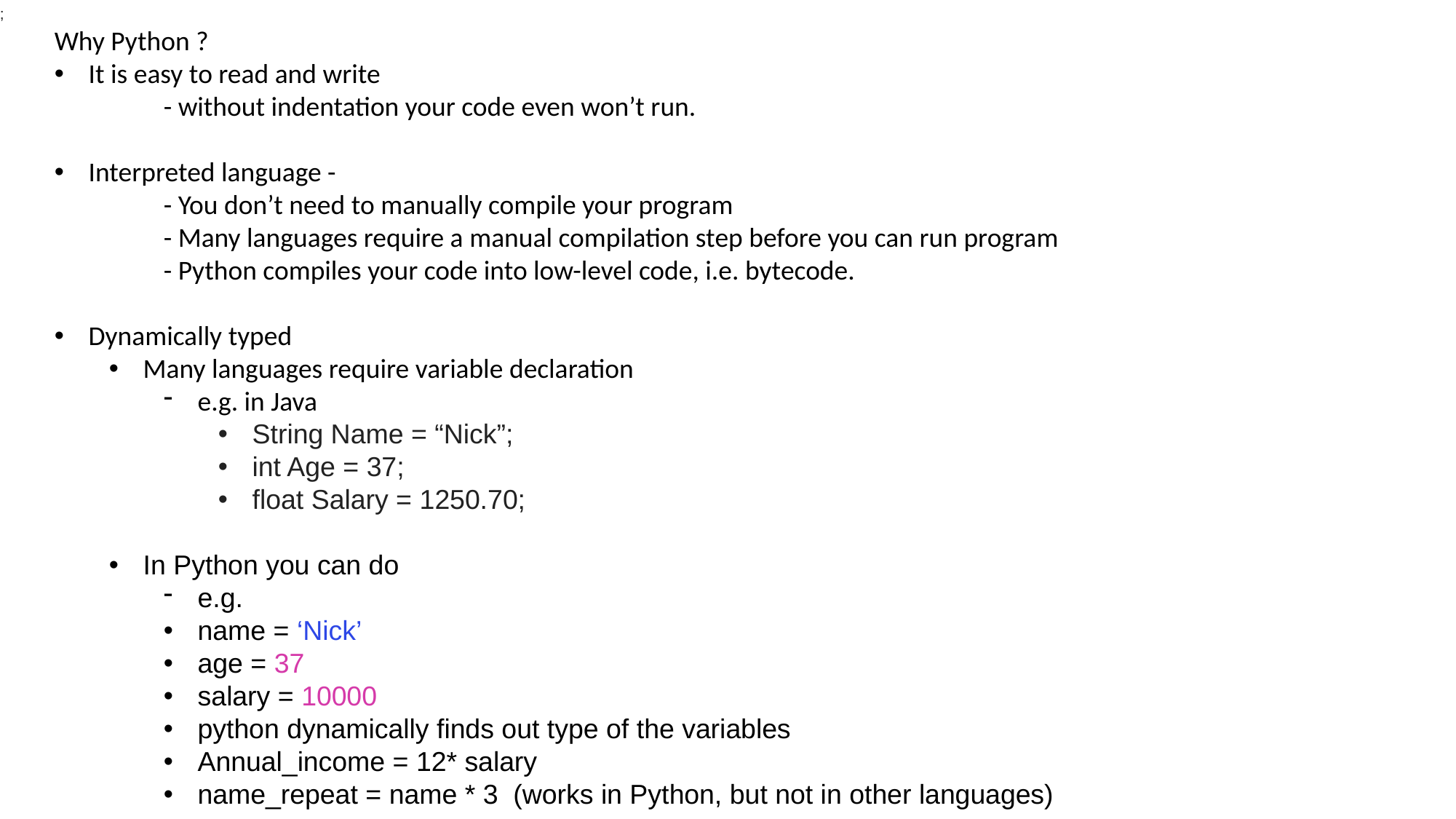

;
Why Python ?
It is easy to read and write
	- without indentation your code even won’t run.

Interpreted language -
	- You don’t need to manually compile your program
	- Many languages require a manual compilation step before you can run program
	- Python compiles your code into low-level code, i.e. bytecode.

Dynamically typed
Many languages require variable declaration
e.g. in Java
String Name = “Nick”;
int Age = 37;
float Salary = 1250.70;

In Python you can do
e.g.
name = ‘Nick’
age = 37
salary = 10000
python dynamically finds out type of the variables
Annual_income = 12* salary
name_repeat = name * 3  (works in Python, but not in other languages)